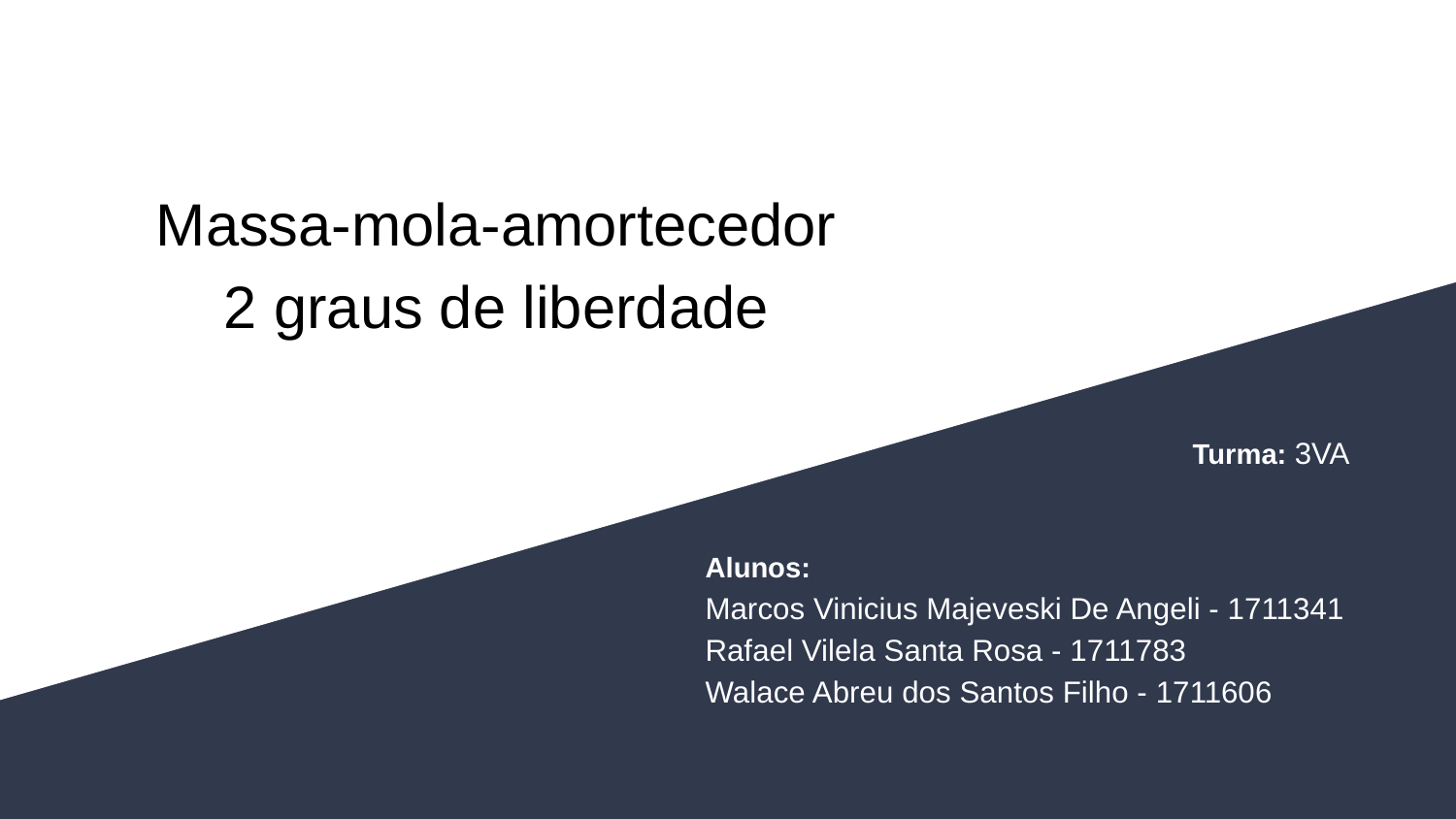

# Massa-mola-amortecedor
2 graus de liberdade

Turma: 3VA
Alunos:
Marcos Vinicius Majeveski De Angeli - 1711341
Rafael Vilela Santa Rosa - 1711783
Walace Abreu dos Santos Filho - 1711606